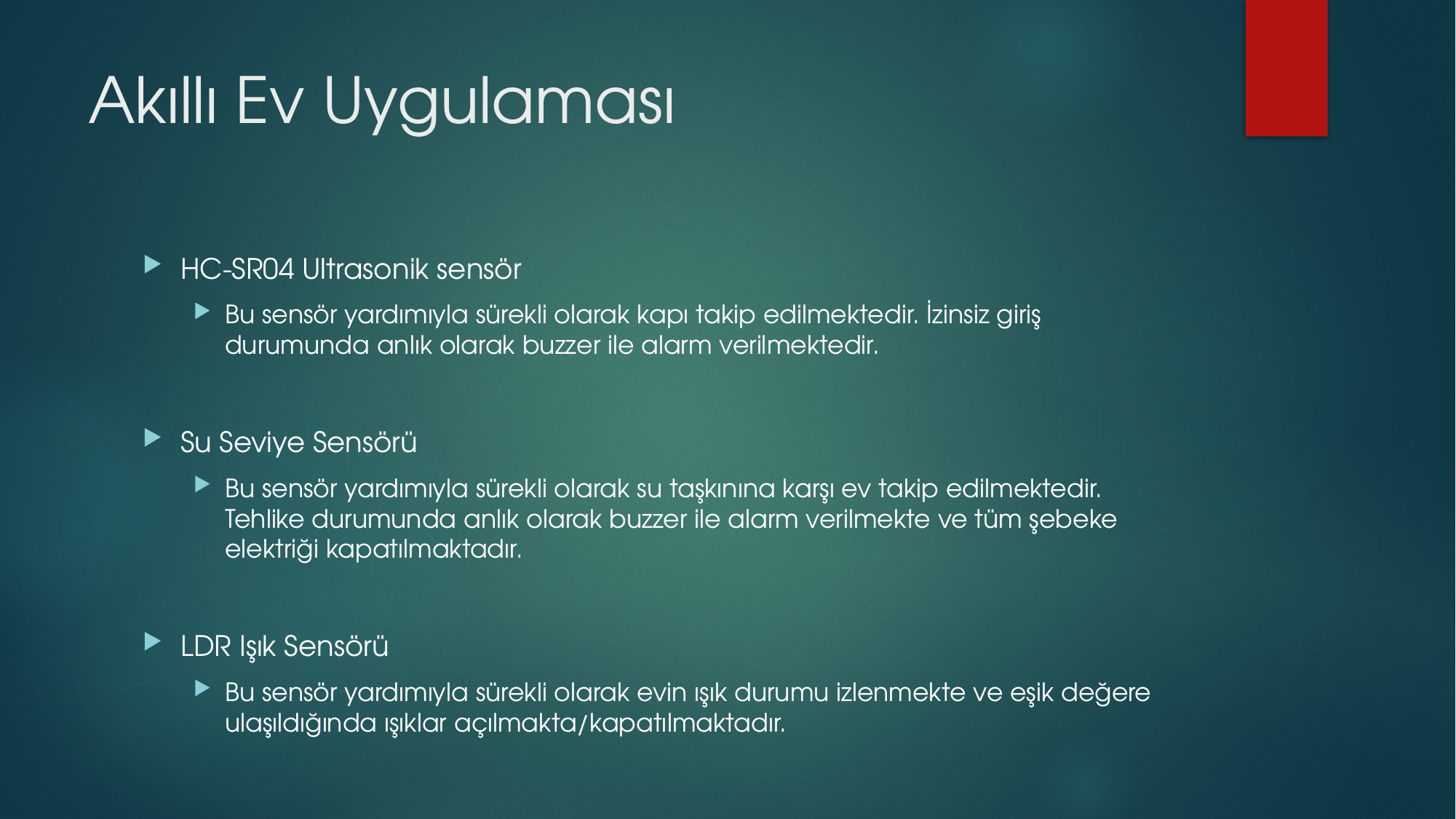

# Akıllı Ev Uygulaması
HC-SR04 Ultrasonik sensör
Bu sensör yardımıyla sürekli olarak kapı takip edilmektedir. İzinsiz giriş durumunda anlık olarak buzzer ile alarm verilmektedir.

Su Seviye Sensörü
Bu sensör yardımıyla sürekli olarak su taşkınına karşı ev takip edilmektedir. Tehlike durumunda anlık olarak buzzer ile alarm verilmekte ve tüm şebeke elektriği kapatılmaktadır.

LDR Işık Sensörü
Bu sensör yardımıyla sürekli olarak evin ışık durumu izlenmekte ve eşik değere ulaşıldığında ışıklar açılmakta/kapatılmaktadır.